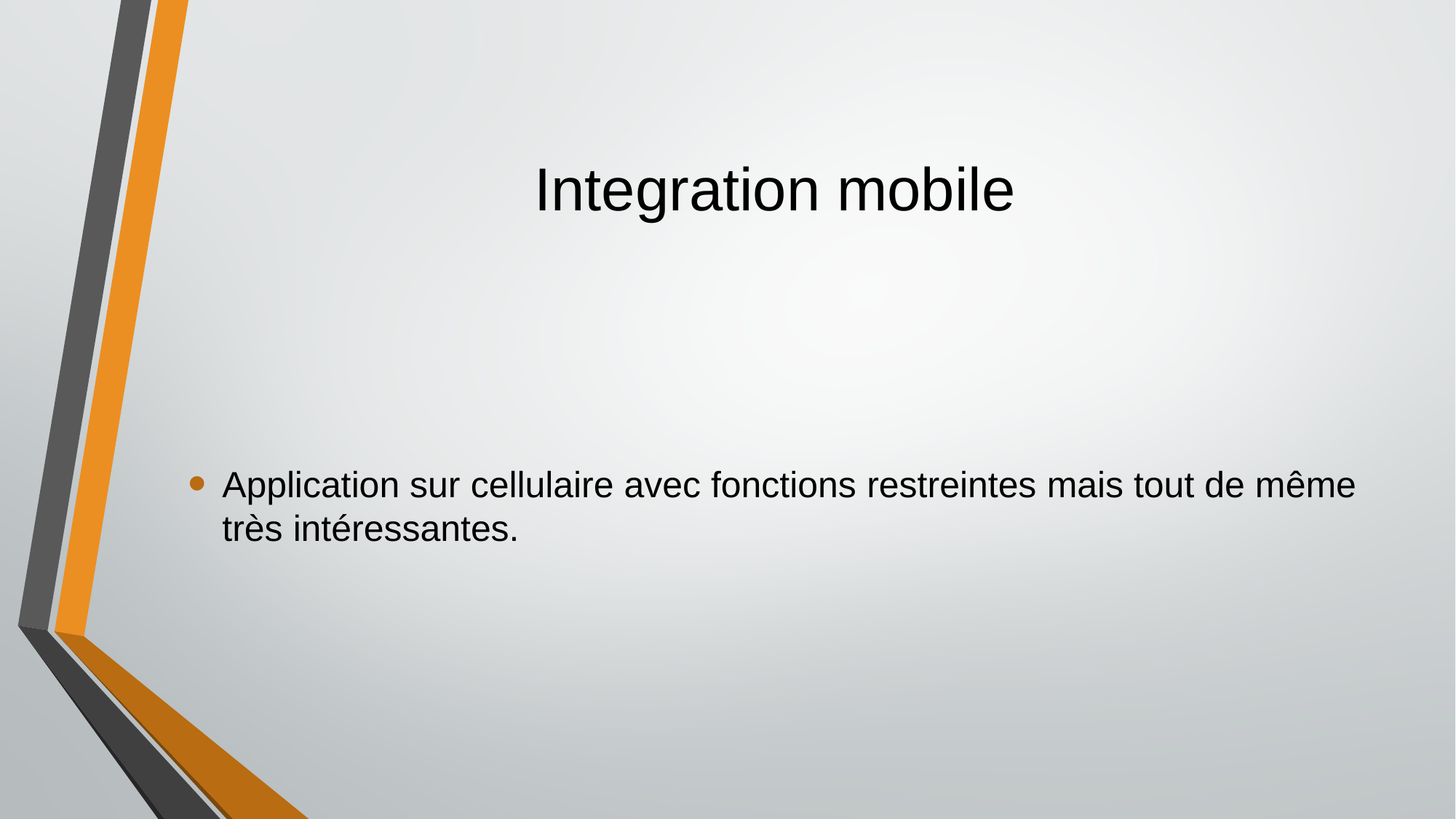

# Integration mobile
Application sur cellulaire avec fonctions restreintes mais tout de même très intéressantes.